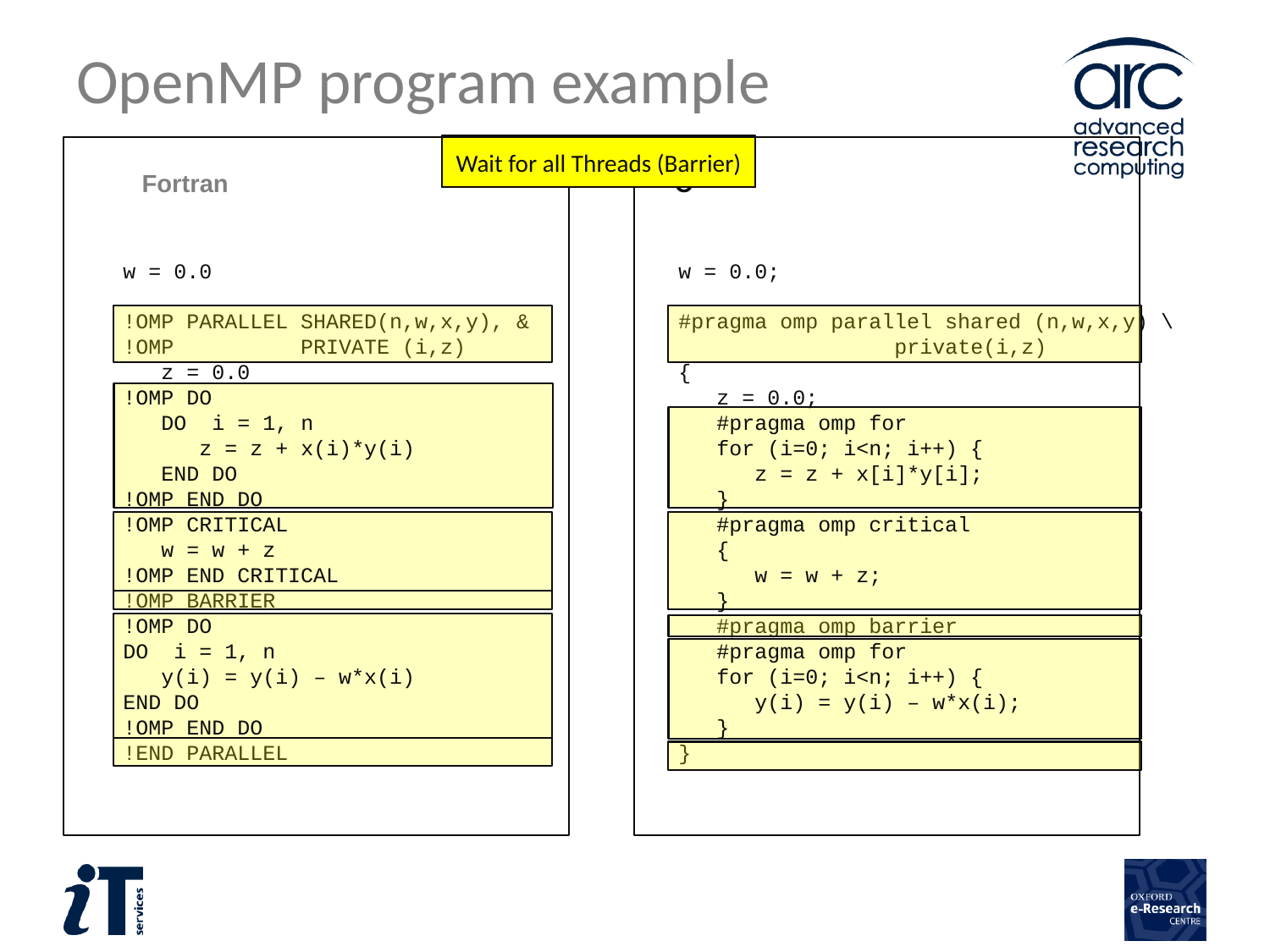

# OpenMP program example
Update (Critical Section)

Parallel Loop

Define a parallel region

Wait for all Threads (Barrier)

Parallel Loop

Fortran
C
w = 0.0

!OMP PARALLEL SHARED(n,w,x,y), &
!OMP          PRIVATE (i,z)
   z = 0.0
!OMP DO
   DO  i = 1, n
      z = z + x(i)*y(i)
   END DO
!OMP END DO
!OMP CRITICAL
   w = w + z
!OMP END CRITICAL
!OMP BARRIER
!OMP DO
DO  i = 1, n
   y(i) = y(i) – w*x(i)
END DO
!OMP END DO
!END PARALLEL
w = 0.0;

#pragma omp parallel shared (n,w,x,y) \
                 private(i,z)
{
   z = 0.0;
   #pragma omp for
   for (i=0; i<n; i++) {
      z = z + x[i]*y[i];
   }
   #pragma omp critical
   {
      w = w + z;
   }
   #pragma omp barrier
   #pragma omp for
   for (i=0; i<n; i++) {
      y(i) = y(i) – w*x(i);
   }
}